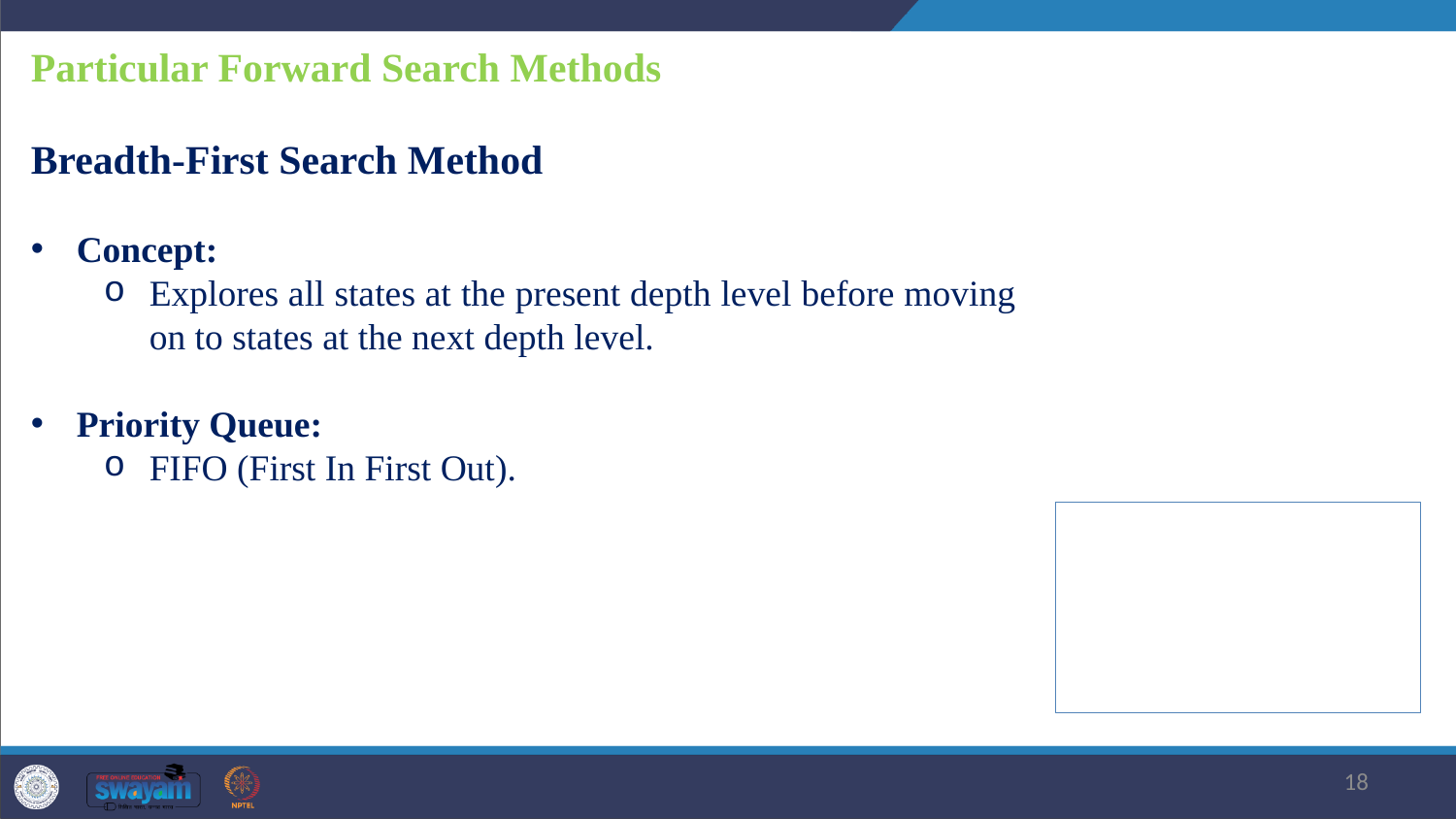

Particular Forward Search Methods

Breadth-First Search Method

Concept:
Explores all states at the present depth level before moving on to states at the next depth level.

Priority Queue:
FIFO (First In First Out).
18